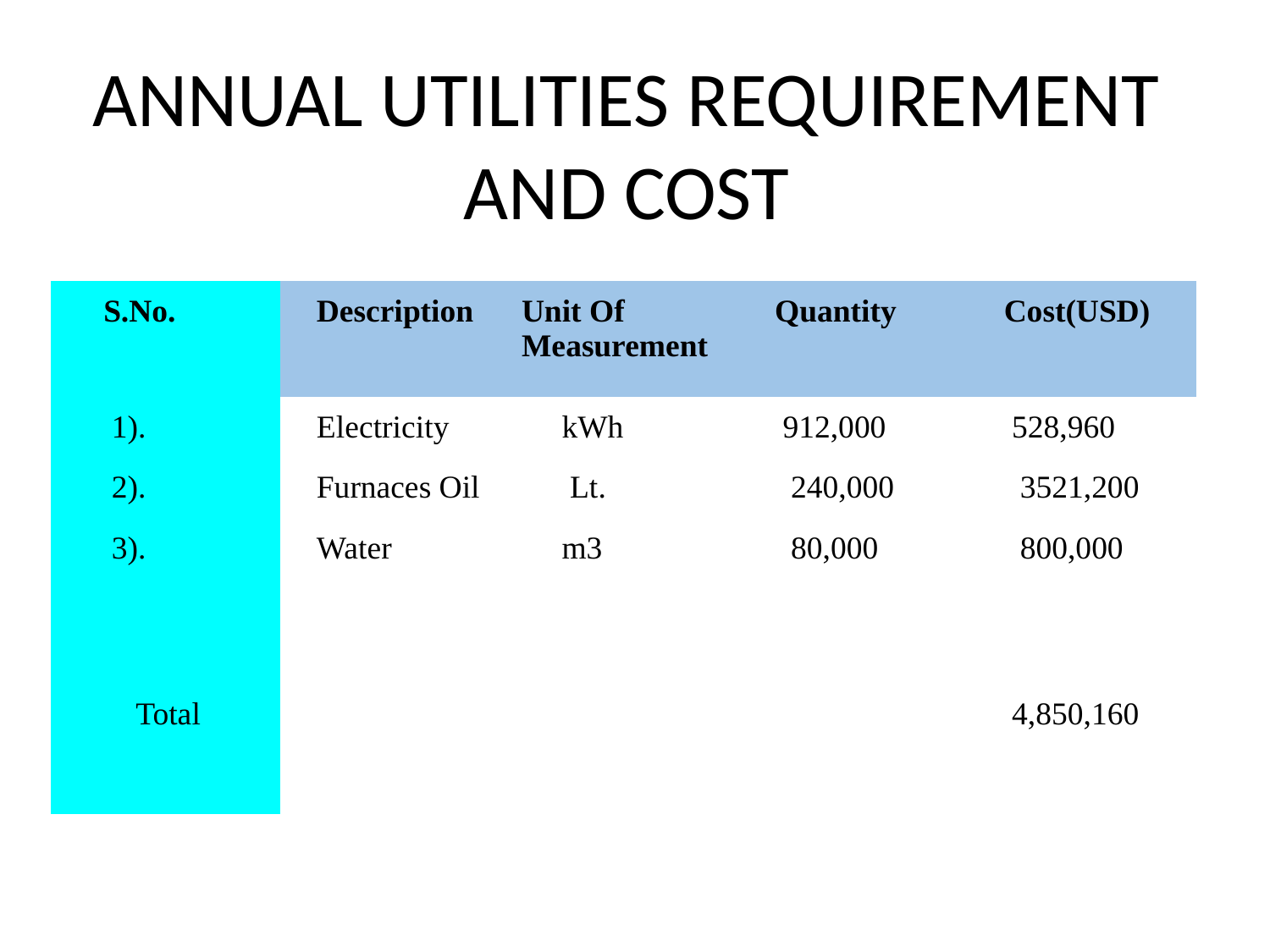

# ANNUAL UTILITIES REQUIREMENT AND COST
| S.No. | Description | Unit Of Measurement | Quantity | Cost(USD) |
| --- | --- | --- | --- | --- |
| 1). | Electricity | kWh | 912,000 | 528,960 |
| 2). | Furnaces Oil | Lt. | 240,000 | 3521,200 |
| 3). | Water | m3 | 80,000 | 800,000 |
| Total |  |  |  | 4,850,160 |